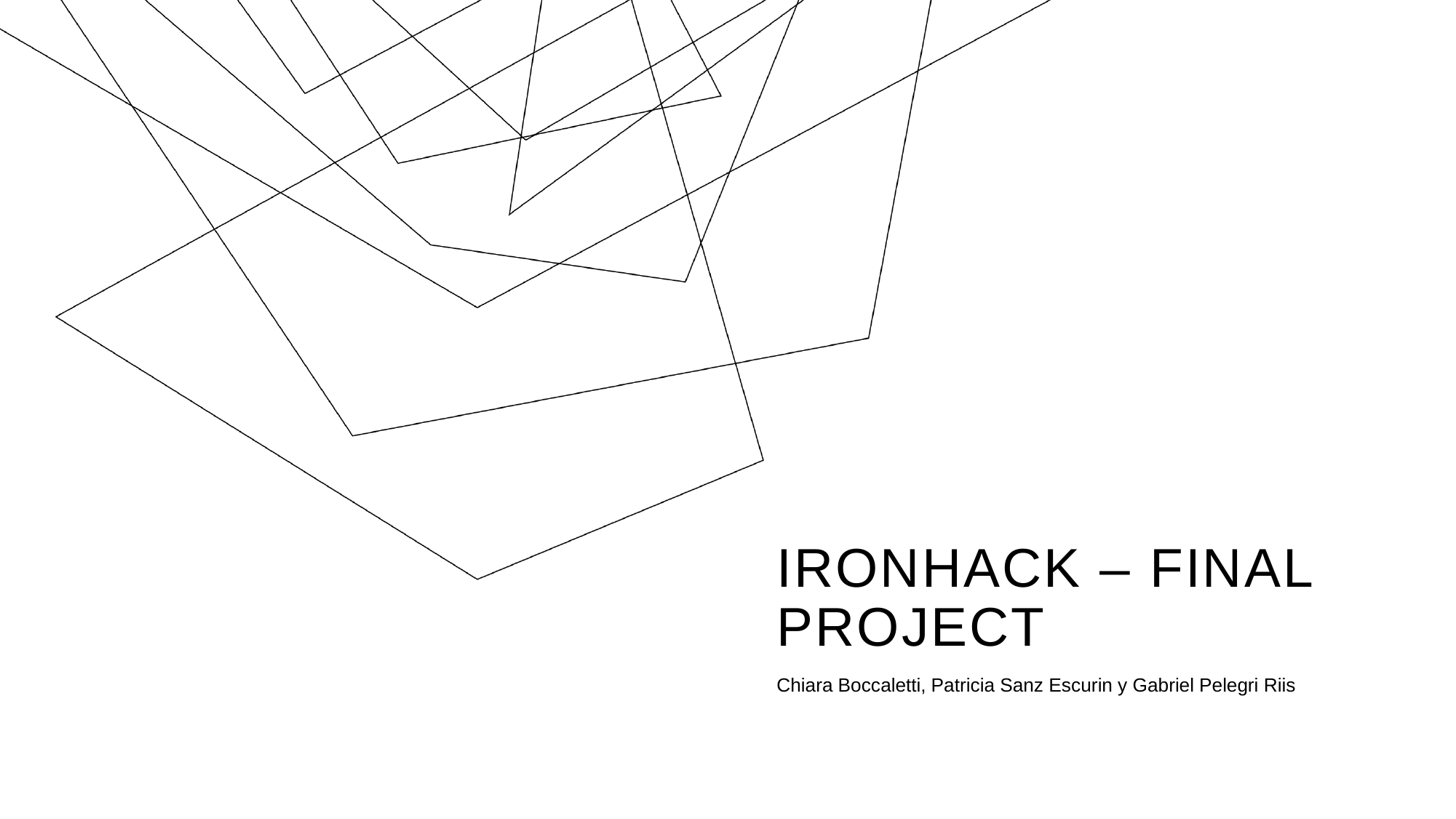

# Ironhack – final project
Chiara Boccaletti, Patricia Sanz Escurin y Gabriel Pelegri Riis